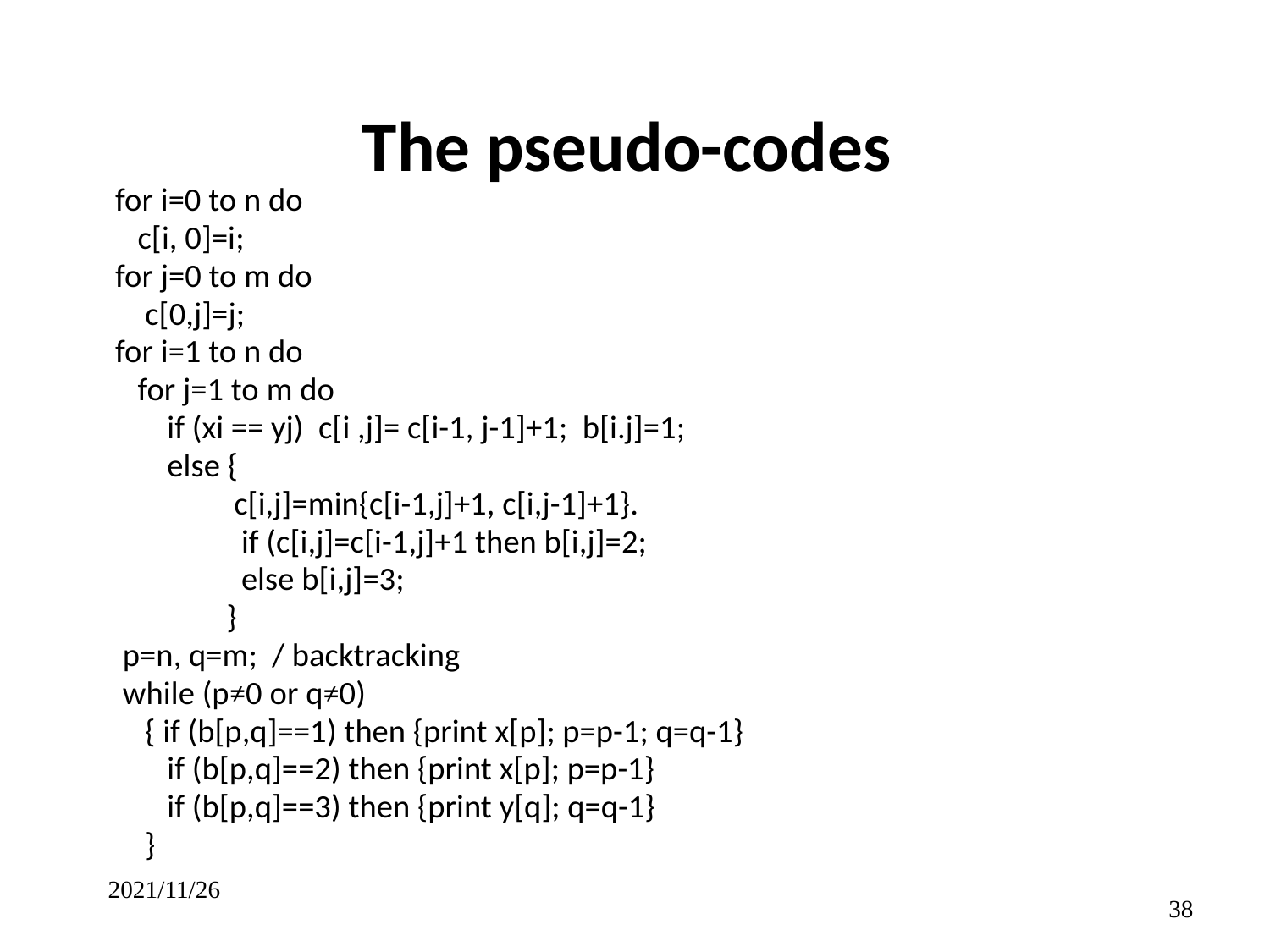

# The pseudo-codes
 for i=0 to n do
    c[i, 0]=i;
 for j=0 to m do
     c[0,j]=j;
 for i=1 to n do
    for j=1 to m do
        if (xi == yj)  c[i ,j]= c[i-1, j-1]+1;  b[i.j]=1;
        else {
                 c[i,j]=min{c[i-1,j]+1, c[i,j-1]+1}.
                  if (c[i,j]=c[i-1,j]+1 then b[i,j]=2;
                  else b[i,j]=3;
                }
  p=n, q=m;  / backtracking
  while (p≠0 or q≠0)
     { if (b[p,q]==1) then {print x[p]; p=p-1; q=q-1}
        if (b[p,q]==2) then {print x[p]; p=p-1}
        if (b[p,q]==3) then {print y[q]; q=q-1}
     }

2021/11/26
38